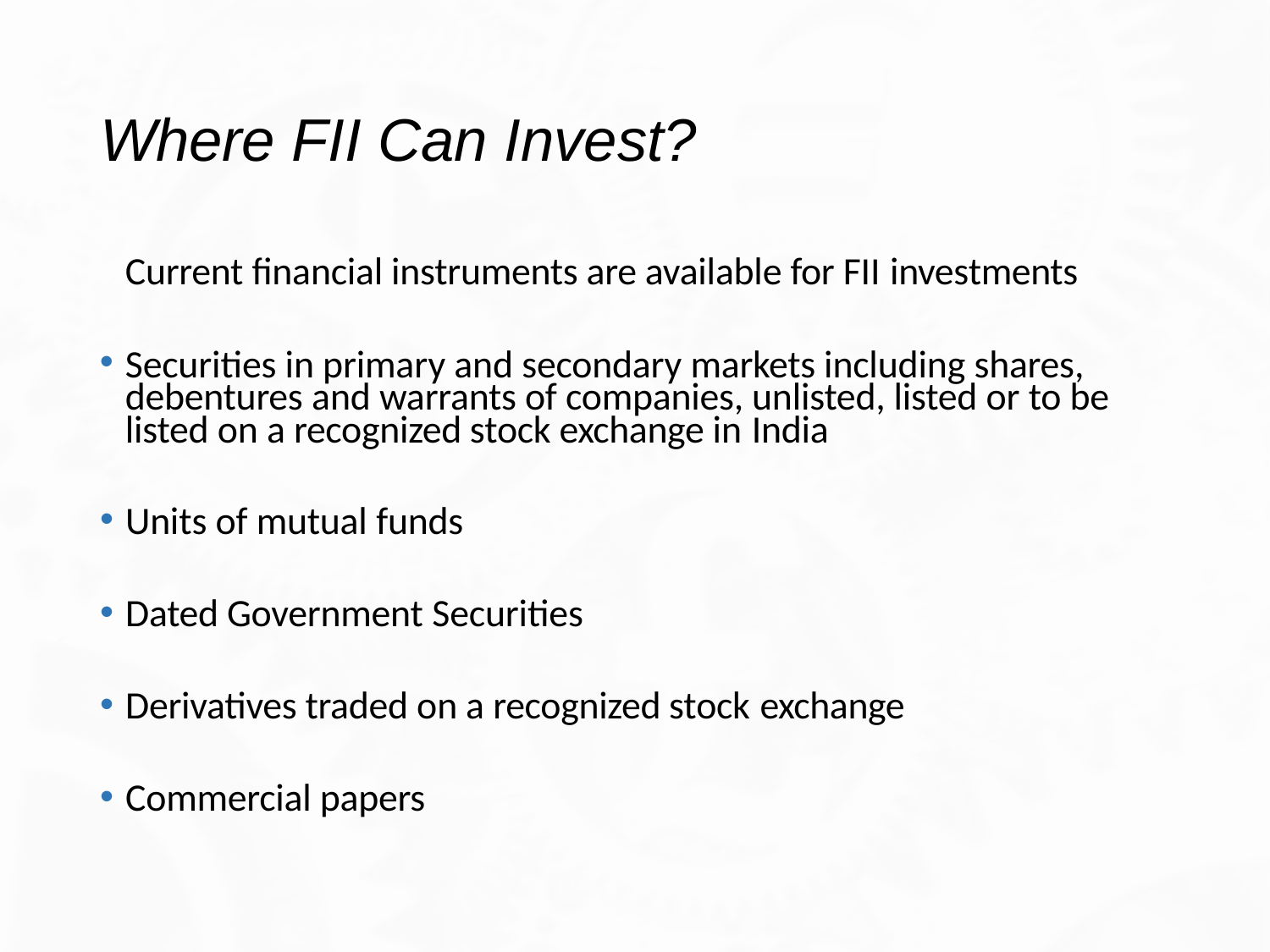

# Where FII Can Invest?
Current financial instruments are available for FII investments

Securities in primary and secondary markets including shares,  debentures and warrants of companies, unlisted, listed or to be  listed on a recognized stock exchange in India

Units of mutual funds

Dated Government Securities

Derivatives traded on a recognized stock exchange

Commercial papers